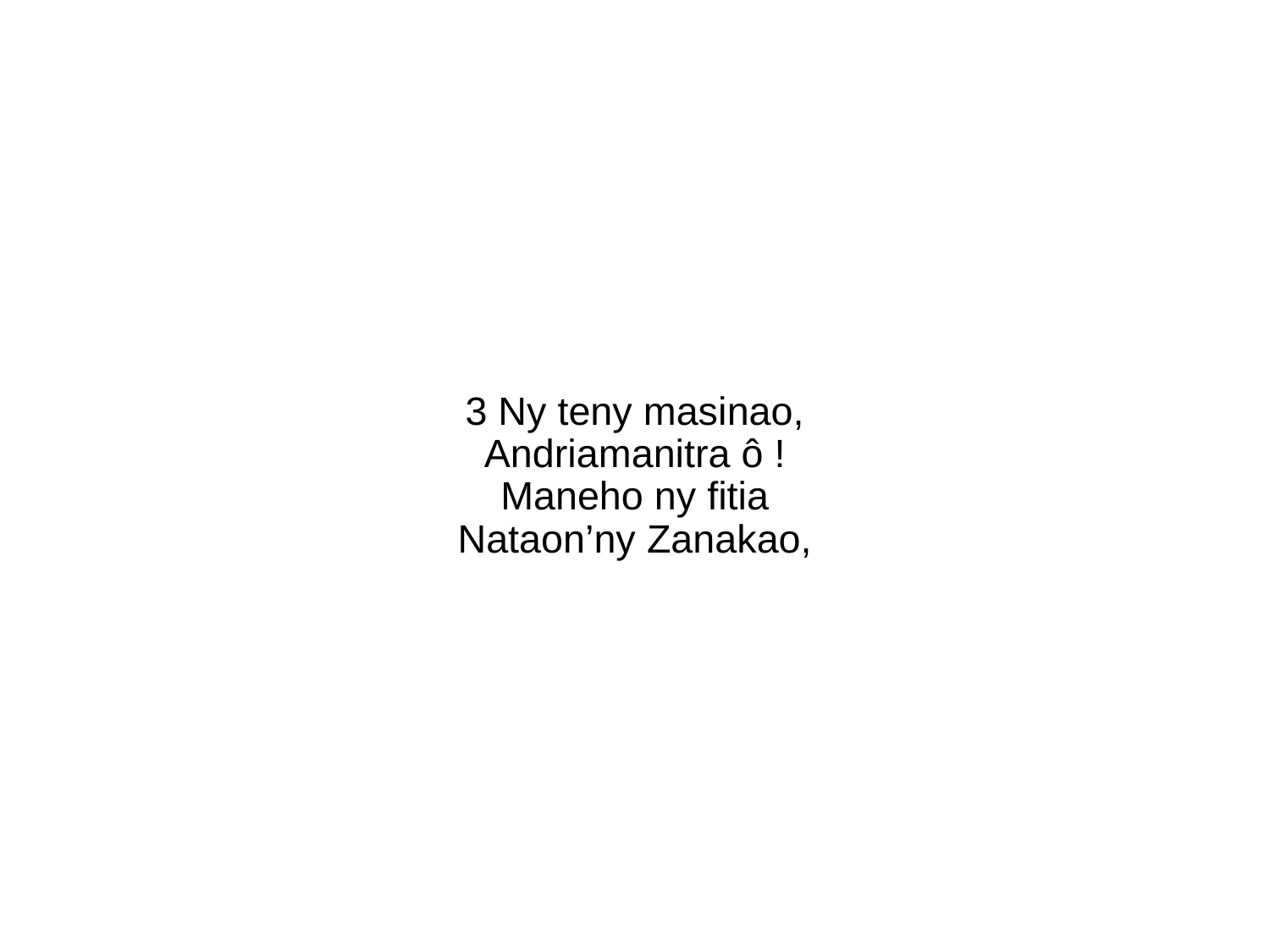

3 Ny teny masinao,
Andriamanitra ô !
Maneho ny fitia
Nataon’ny Zanakao,